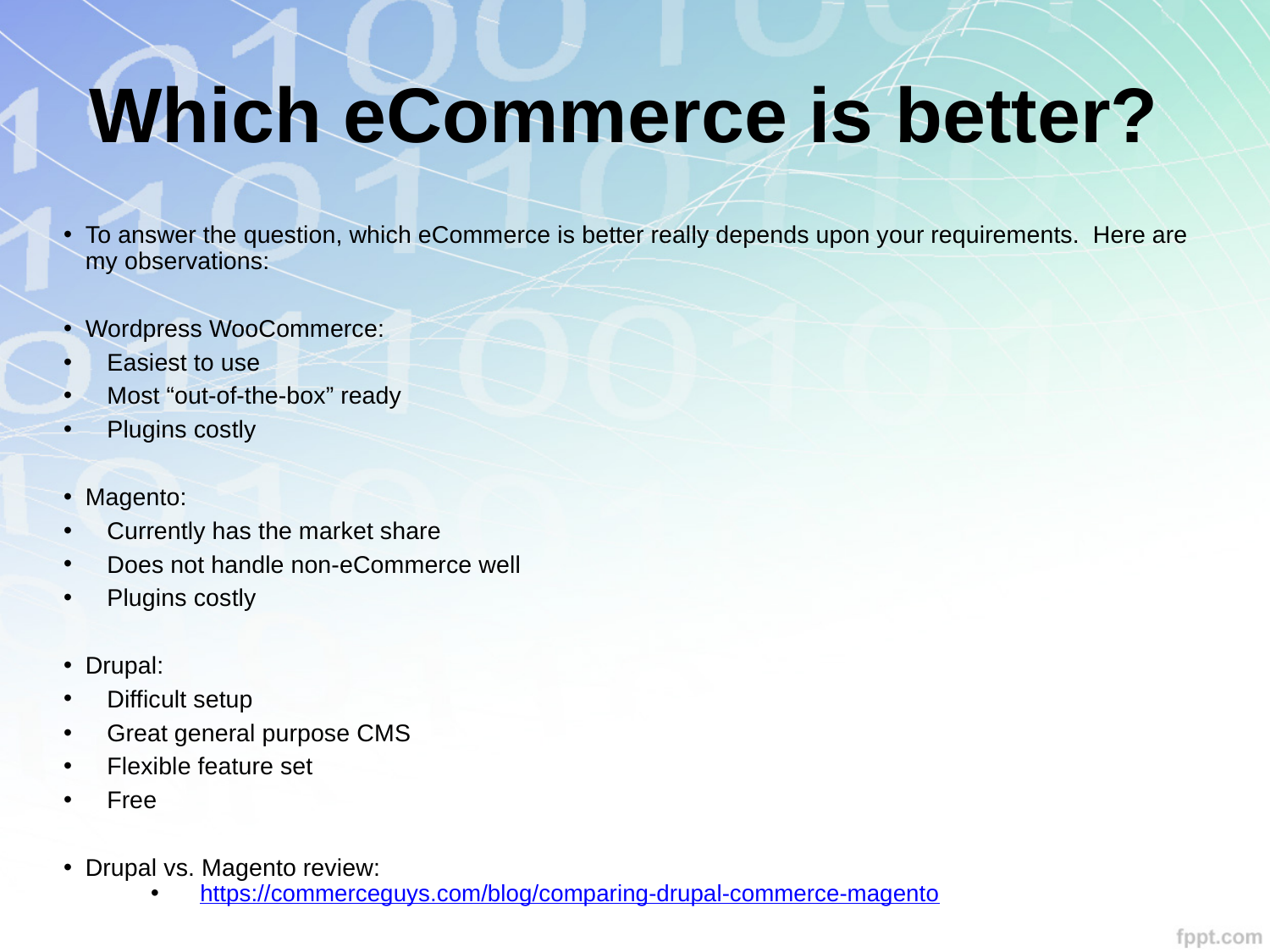

# Which eCommerce is better?
To answer the question, which eCommerce is better really depends upon your requirements.  Here are my observations:

Wordpress WooCommerce:
Easiest to use
Most “out-of-the-box” ready
Plugins costly

Magento:
Currently has the market share
Does not handle non-eCommerce well
Plugins costly

Drupal:
Difficult setup
Great general purpose CMS
Flexible feature set
Free

Drupal vs. Magento review:
	https://commerceguys.com/blog/comparing-drupal-commerce-magento